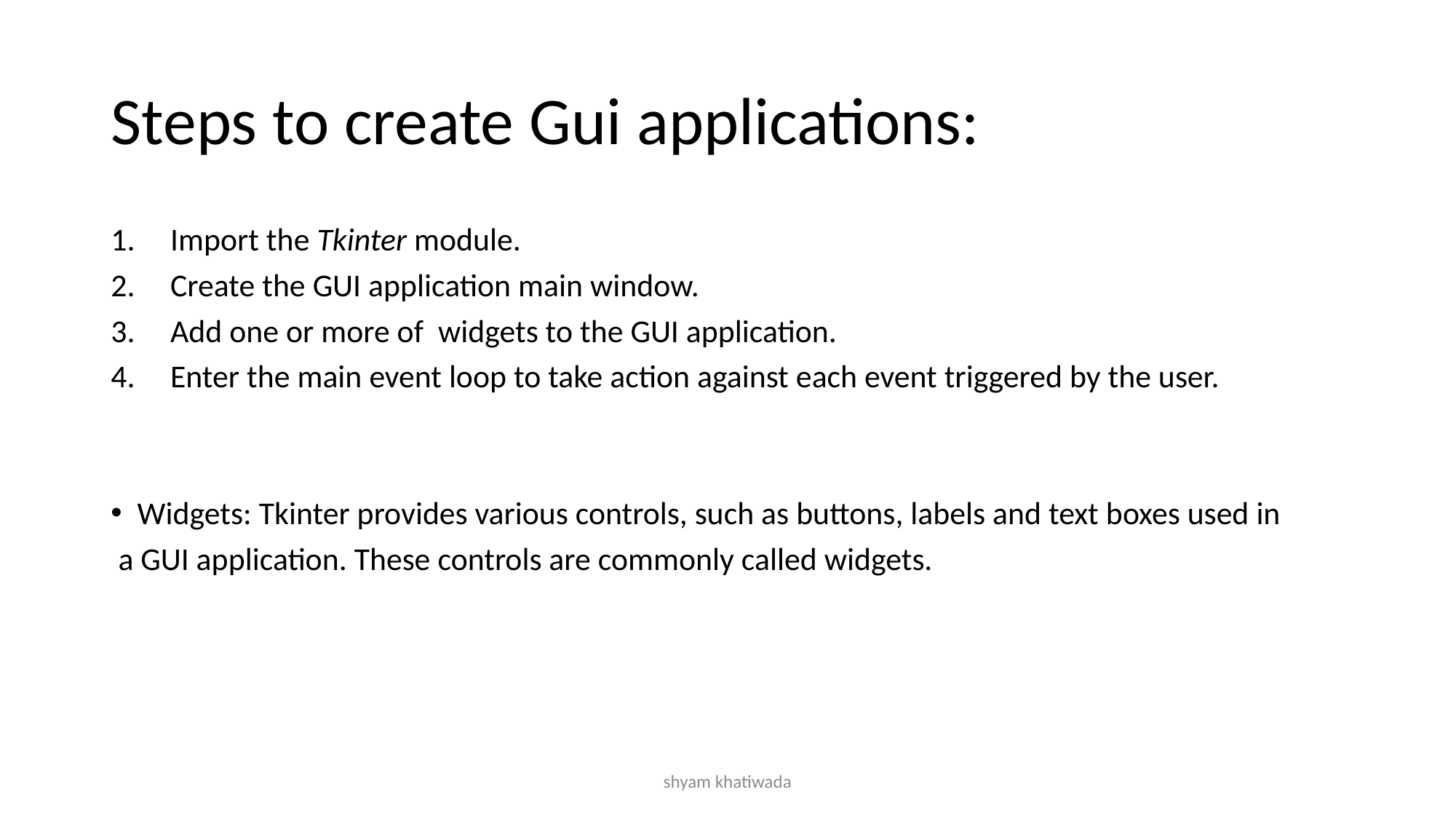

# Steps to create Gui applications:
Import the Tkinter module.
Create the GUI application main window.
Add one or more of  widgets to the GUI application.
Enter the main event loop to take action against each event triggered by the user.

Widgets: Tkinter provides various controls, such as buttons, labels and text boxes used in
 a GUI application. These controls are commonly called widgets.

shyam khatiwada